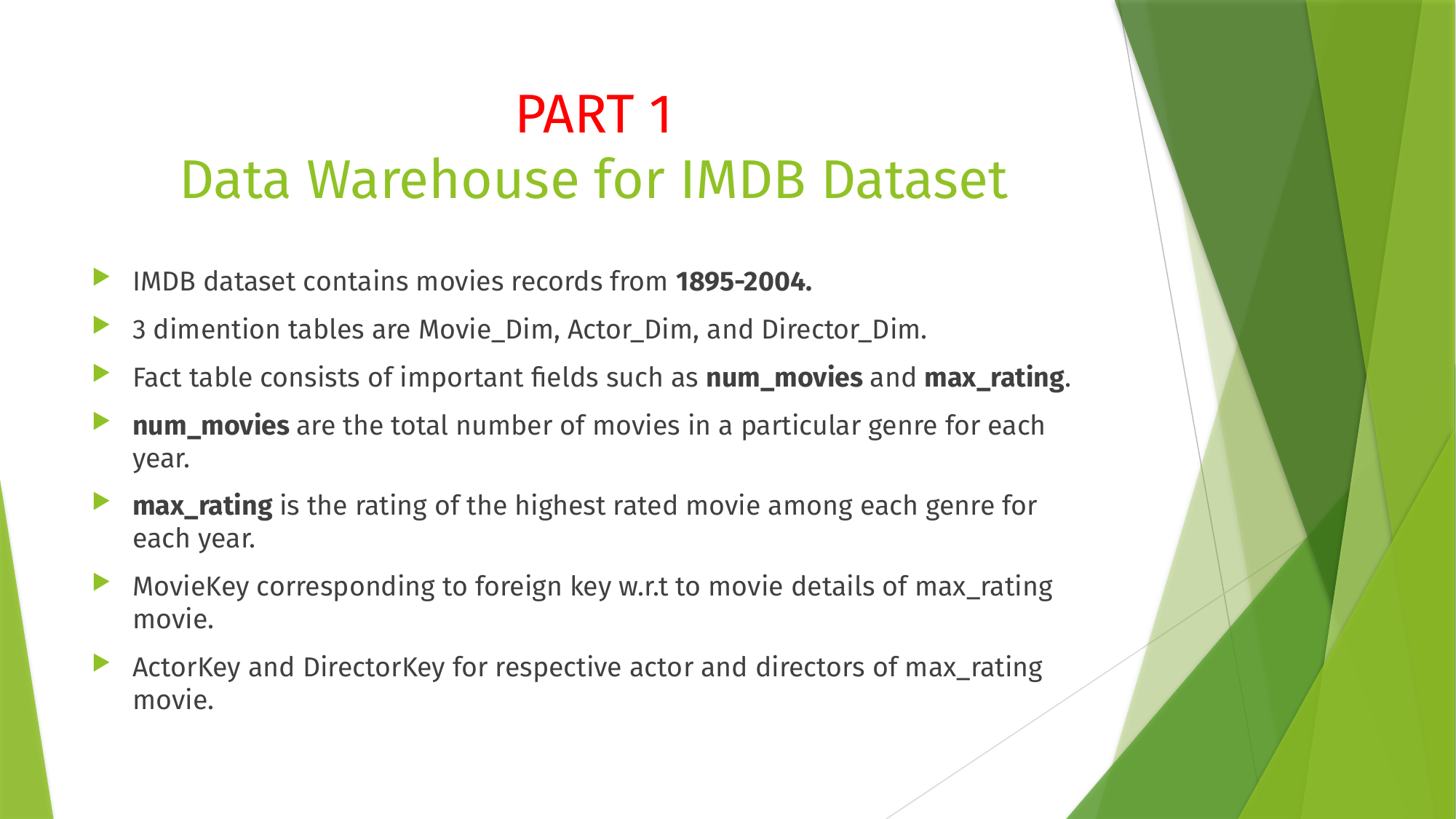

# PART 1 Data Warehouse for IMDB Dataset
IMDB dataset contains movies records from 1895-2004.
3 dimention tables are Movie_Dim, Actor_Dim, and Director_Dim.
Fact table consists of important fields such as num_movies and max_rating.
num_movies are the total number of movies in a particular genre for each year.
max_rating is the rating of the highest rated movie among each genre for each year.
MovieKey corresponding to foreign key w.r.t to movie details of max_rating movie.
ActorKey and DirectorKey for respective actor and directors of max_rating movie.